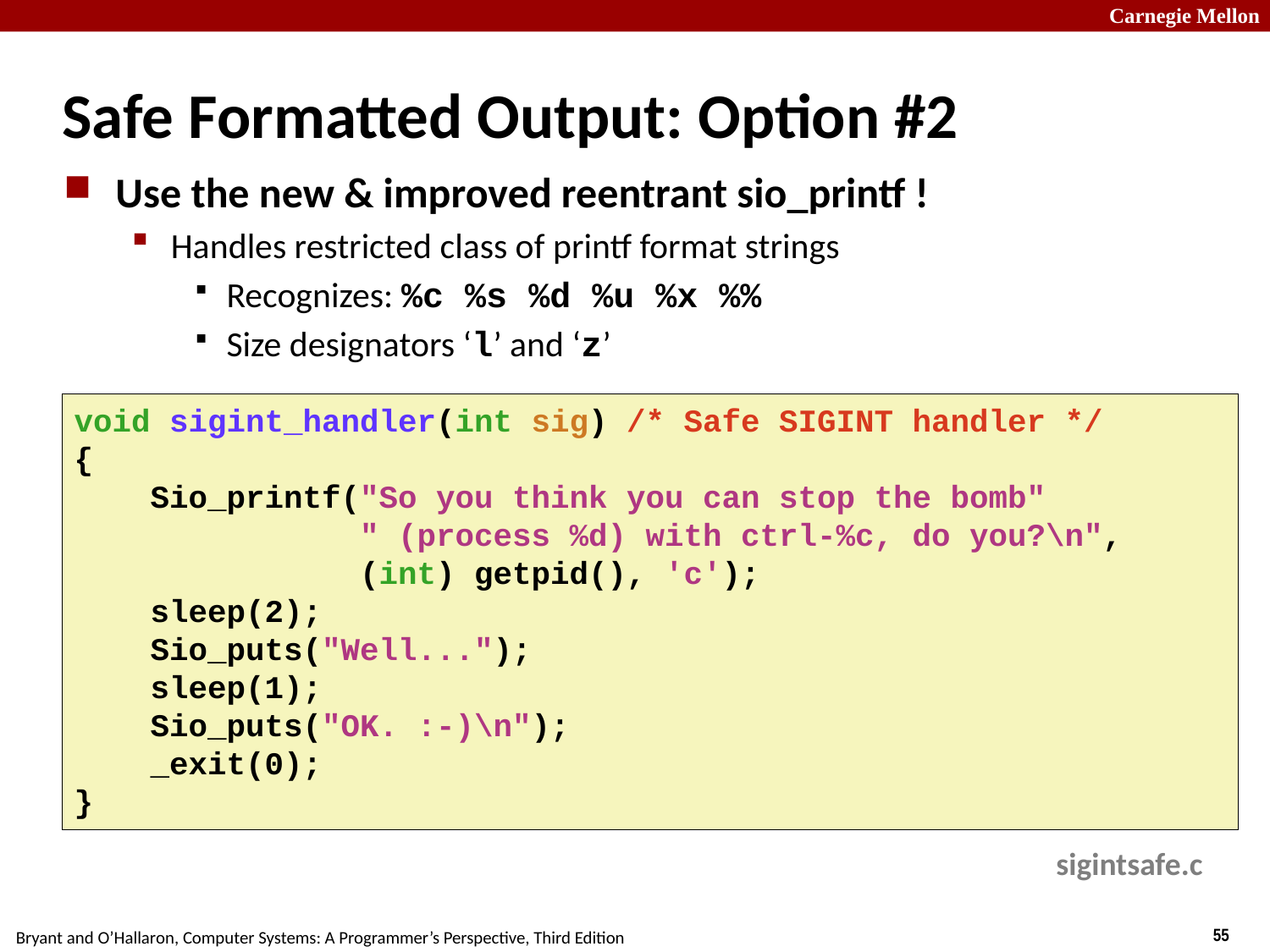

# Safe Formatted Output: Option #2
Use the new & improved reentrant sio_printf !
Handles restricted class of printf format strings
Recognizes: %c %s %d %u %x %%
Size designators ‘l’ and ‘z’
void sigint_handler(int sig) /* Safe SIGINT handler */
{
    Sio_printf("So you think you can stop the bomb"
               " (process %d) with ctrl-%c, do you?\n",
               (int) getpid(), 'c');
    sleep(2);
    Sio_puts("Well...");
    sleep(1);
    Sio_puts("OK. :-)\n");
    _exit(0);
}

sigintsafe.c